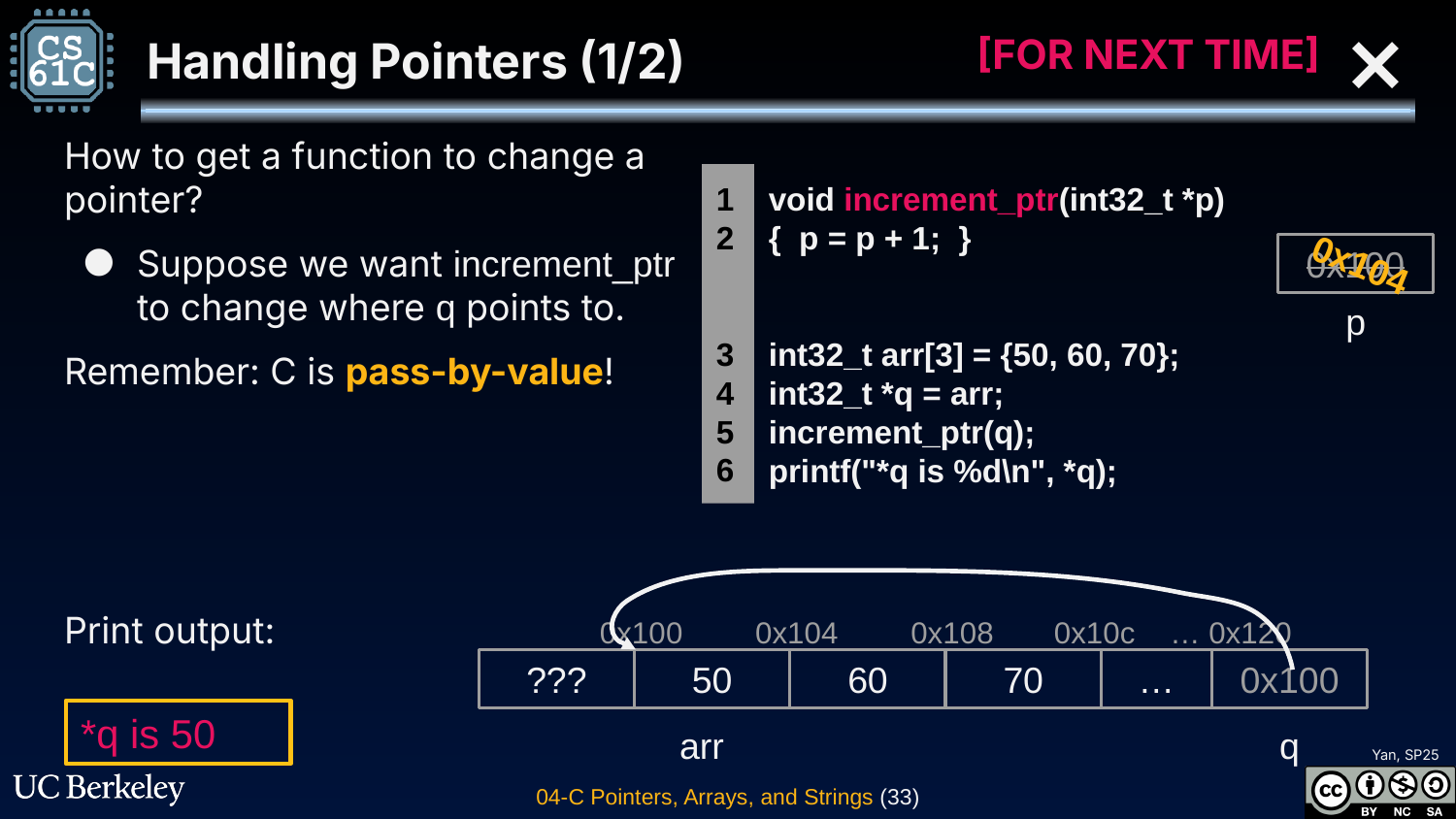

❌
[FOR NEXT TIME]
# Handling Pointers (1/2)
How to get a function to change a pointer?
Suppose we want increment_ptr to change where q points to.
Remember: C is pass-by-value!

Print output:
1
2

3
4
5
6
void increment_ptr(int32_t *p)
{  p = p + 1;  }

int32_t arr[3] = {50, 60, 70};
int32_t *q = arr;
increment_ptr(q);
printf("*q is %d\n", *q);

0x104
0x100
p

0x100
0x104
0x108
0x10c
… 0x120
???
50
60
70
…
0x100
arr
q
*q is 50